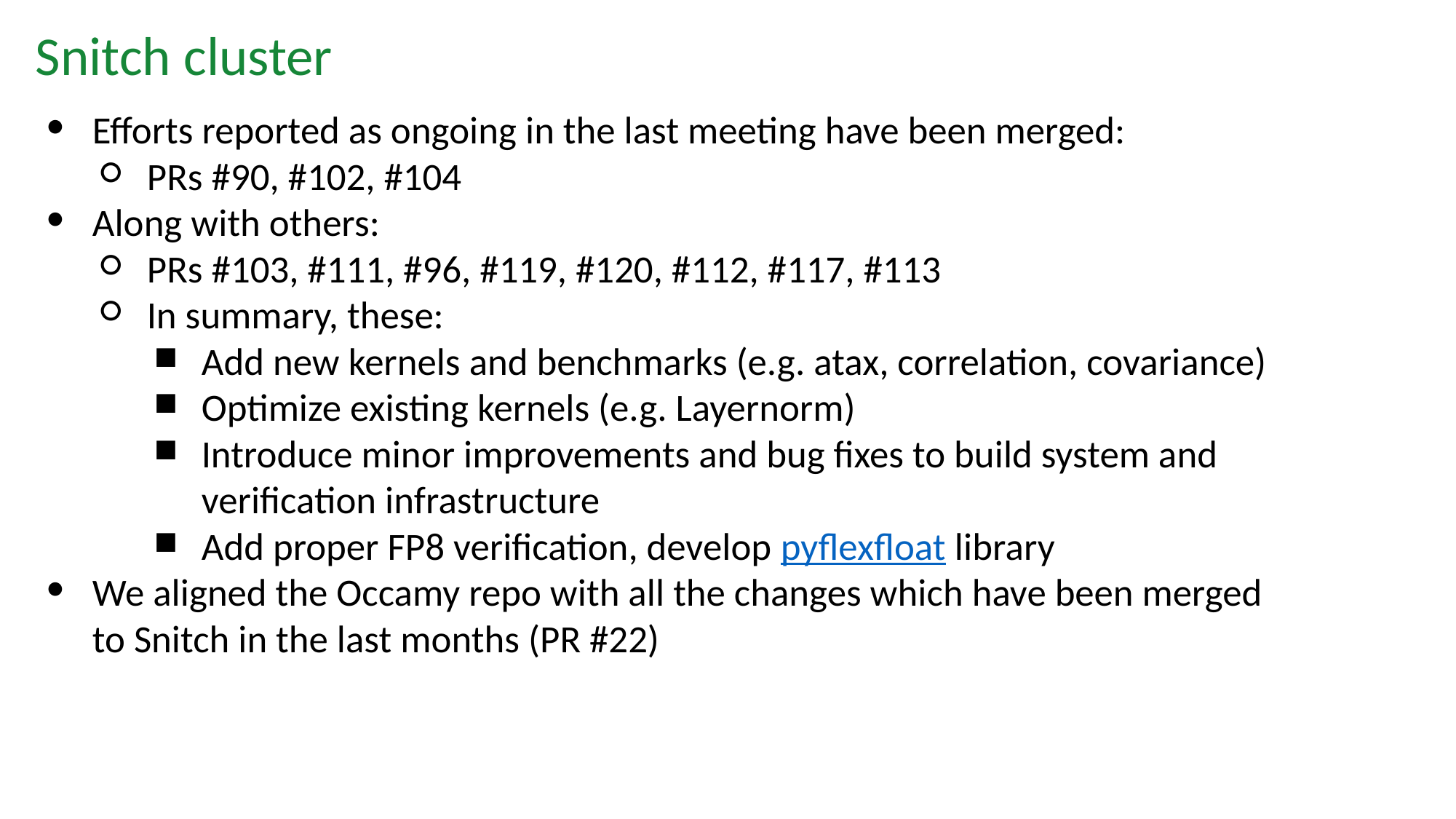

Snitch cluster
Efforts reported as ongoing in the last meeting have been merged:
PRs #90, #102, #104
Along with others:
PRs #103, #111, #96, #119, #120, #112, #117, #113
In summary, these:
Add new kernels and benchmarks (e.g. atax, correlation, covariance)
Optimize existing kernels (e.g. Layernorm)
Introduce minor improvements and bug fixes to build system and verification infrastructure
Add proper FP8 verification, develop pyflexfloat library
We aligned the Occamy repo with all the changes which have been merged to Snitch in the last months (PR #22)